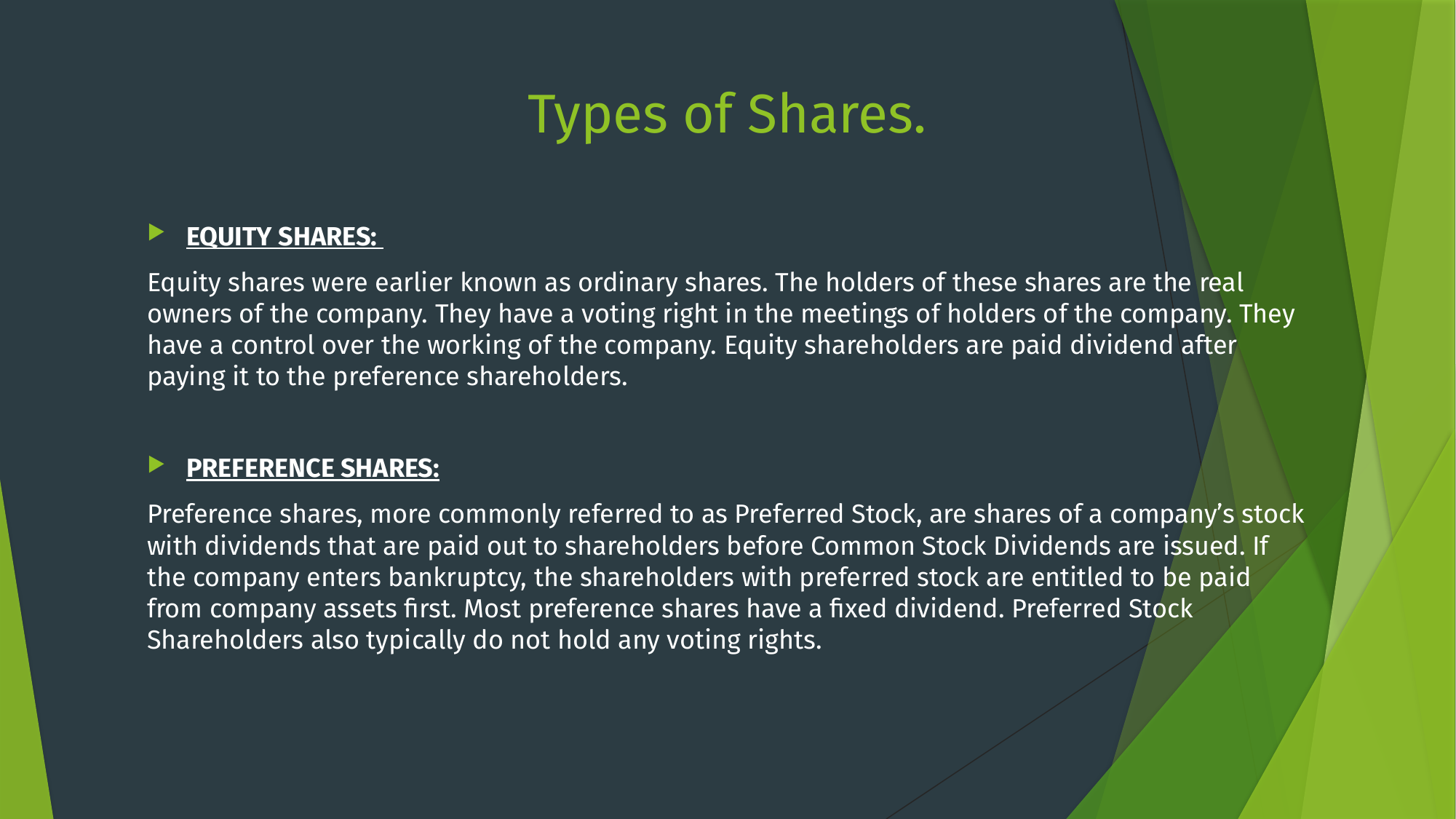

# Types of Shares.
EQUITY SHARES:
Equity shares were earlier known as ordinary shares. The holders of these shares are the real owners of the company. They have a voting right in the meetings of holders of the company. They have a control over the working of the company. Equity shareholders are paid dividend after paying it to the preference shareholders.

PREFERENCE SHARES:
Preference shares, more commonly referred to as Preferred Stock, are shares of a company’s stock with dividends that are paid out to shareholders before Common Stock Dividends are issued. If the company enters bankruptcy, the shareholders with preferred stock are entitled to be paid from company assets first. Most preference shares have a fixed dividend. Preferred Stock Shareholders also typically do not hold any voting rights.